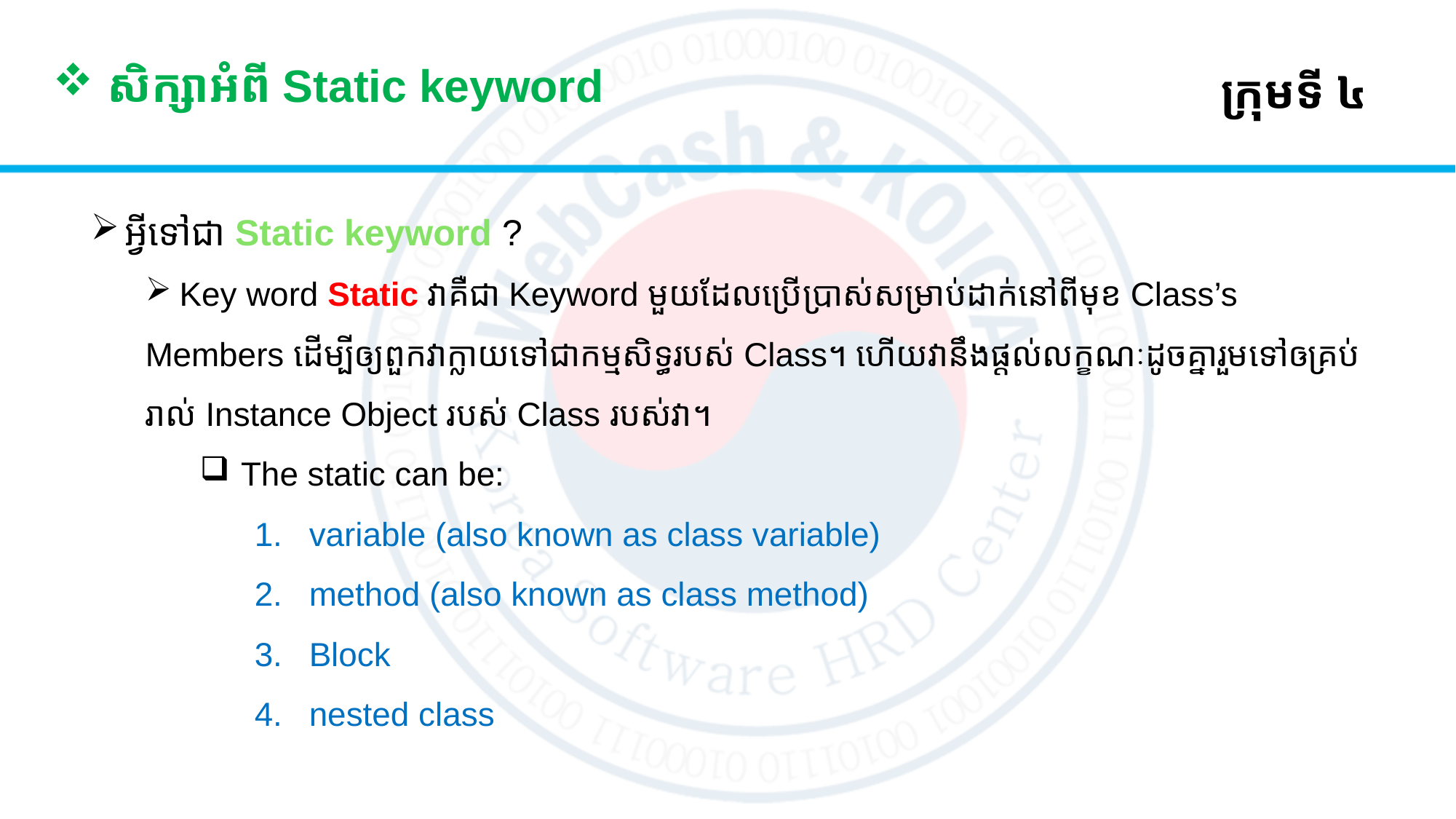

# សិក្សាអំពី Static keyword
ក្រុមទី ៤
អ្វីទៅជា​ Static keyword ?
Key word Static ​វាគឺជា Keyword មួយដែលប្រើប្រាស់សម្រាប់ដាក់នៅពីមុខ Class’s
Members ដើម្បីឲ្យពួកវាក្លាយទៅជាកម្មសិទ្ធរបស់ Class។ ហើយវានឹងផ្តល់លក្ខណៈដូចគ្នារួមទៅឲគ្រប់រាល់ Instance Object របស់ Class របស់វា។
The static can be:
variable (also known as class variable)
method (also known as class method)
Block
nested class